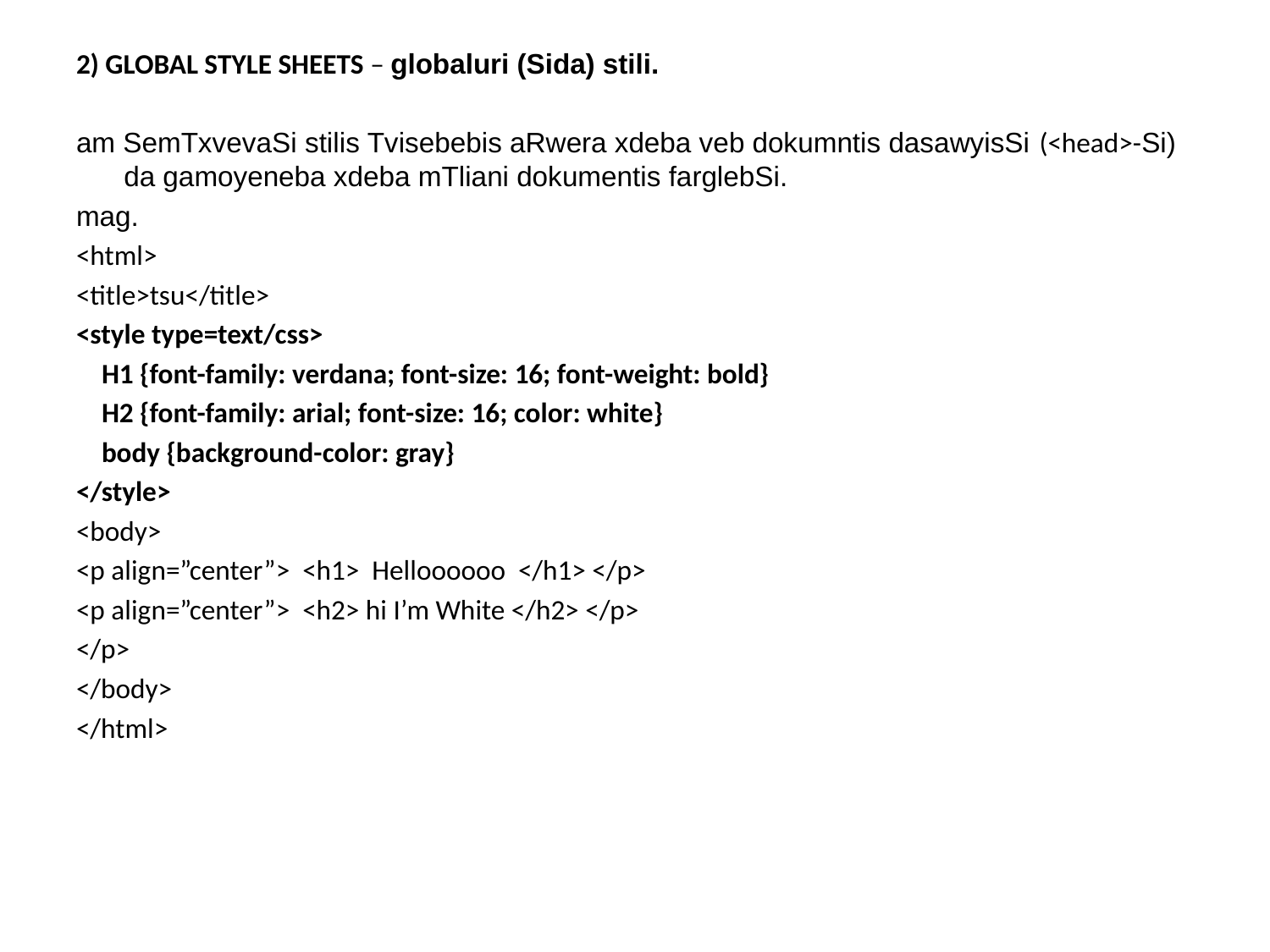

2) GLOBAL STYLE SHEETS – globaluri (Sida) stili.

am SemTxvevaSi stilis Tvisebebis aRwera xdeba veb dokumntis dasawyisSi (<head>-Si) da gamoyeneba xdeba mTliani dokumentis farglebSi.
mag.
<html>
<title>tsu</title>
<style type=text/css>
    H1 {font-family: verdana; font-size: 16; font-weight: bold}
    H2 {font-family: arial; font-size: 16; color: white}
    body {background-color: gray}
</style>
<body>
<p align=”center”>  <h1>  Helloooooo  </h1> </p>
<p align=”center”>  <h2> hi I’m White </h2> </p>
</p>
</body>
</html>